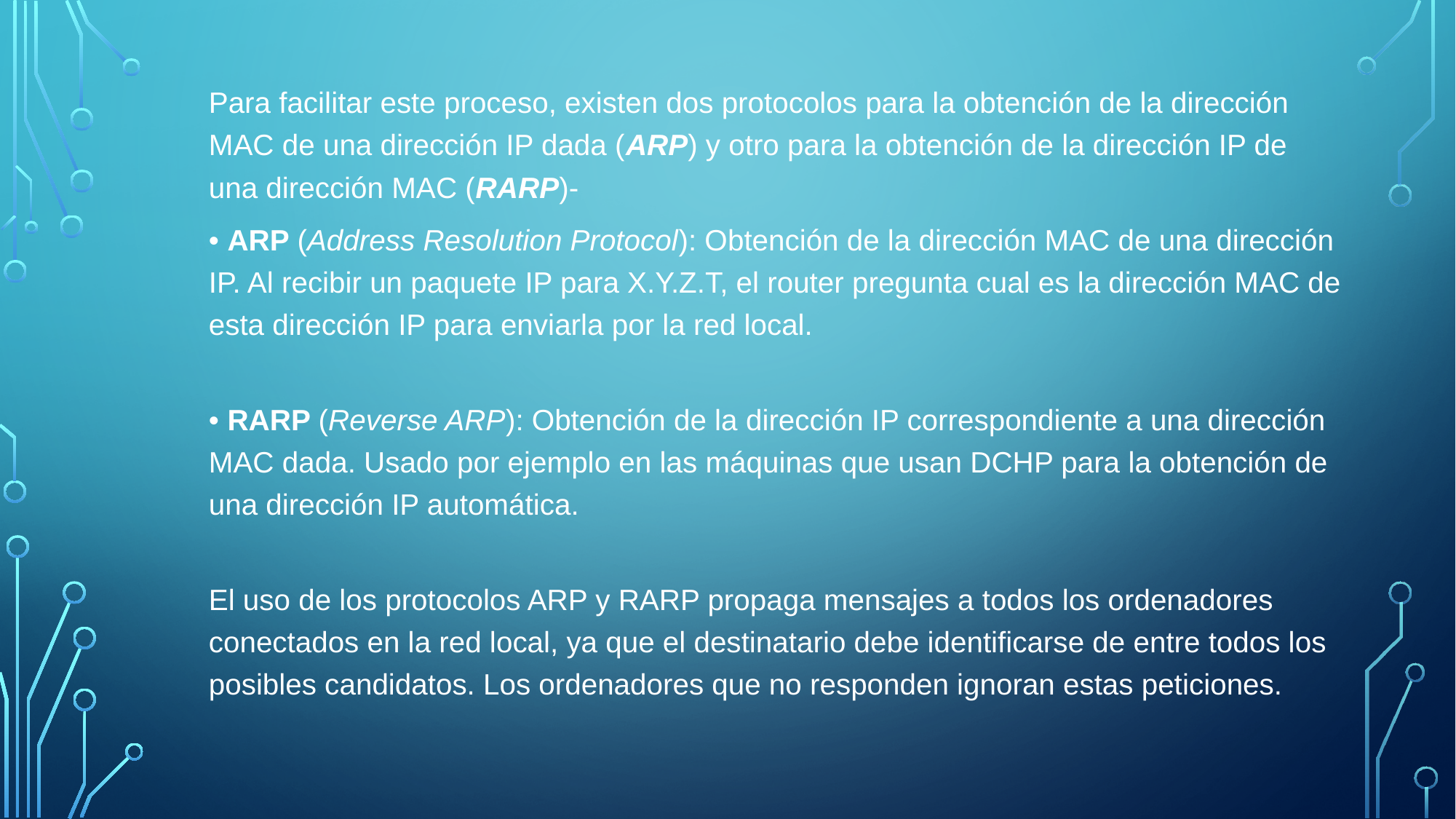

Para facilitar este proceso, existen dos protocolos para la obtención de la dirección MAC de una dirección IP dada (ARP) y otro para la obtención de la dirección IP de una dirección MAC (RARP)-
• ARP (Address Resolution Protocol): Obtención de la dirección MAC de una dirección IP. Al recibir un paquete IP para X.Y.Z.T, el router pregunta cual es la dirección MAC de esta dirección IP para enviarla por la red local.
• RARP (Reverse ARP): Obtención de la dirección IP correspondiente a una dirección MAC dada. Usado por ejemplo en las máquinas que usan DCHP para la obtención de una dirección IP automática.
El uso de los protocolos ARP y RARP propaga mensajes a todos los ordenadores conectados en la red local, ya que el destinatario debe identificarse de entre todos los posibles candidatos. Los ordenadores que no responden ignoran estas peticiones.